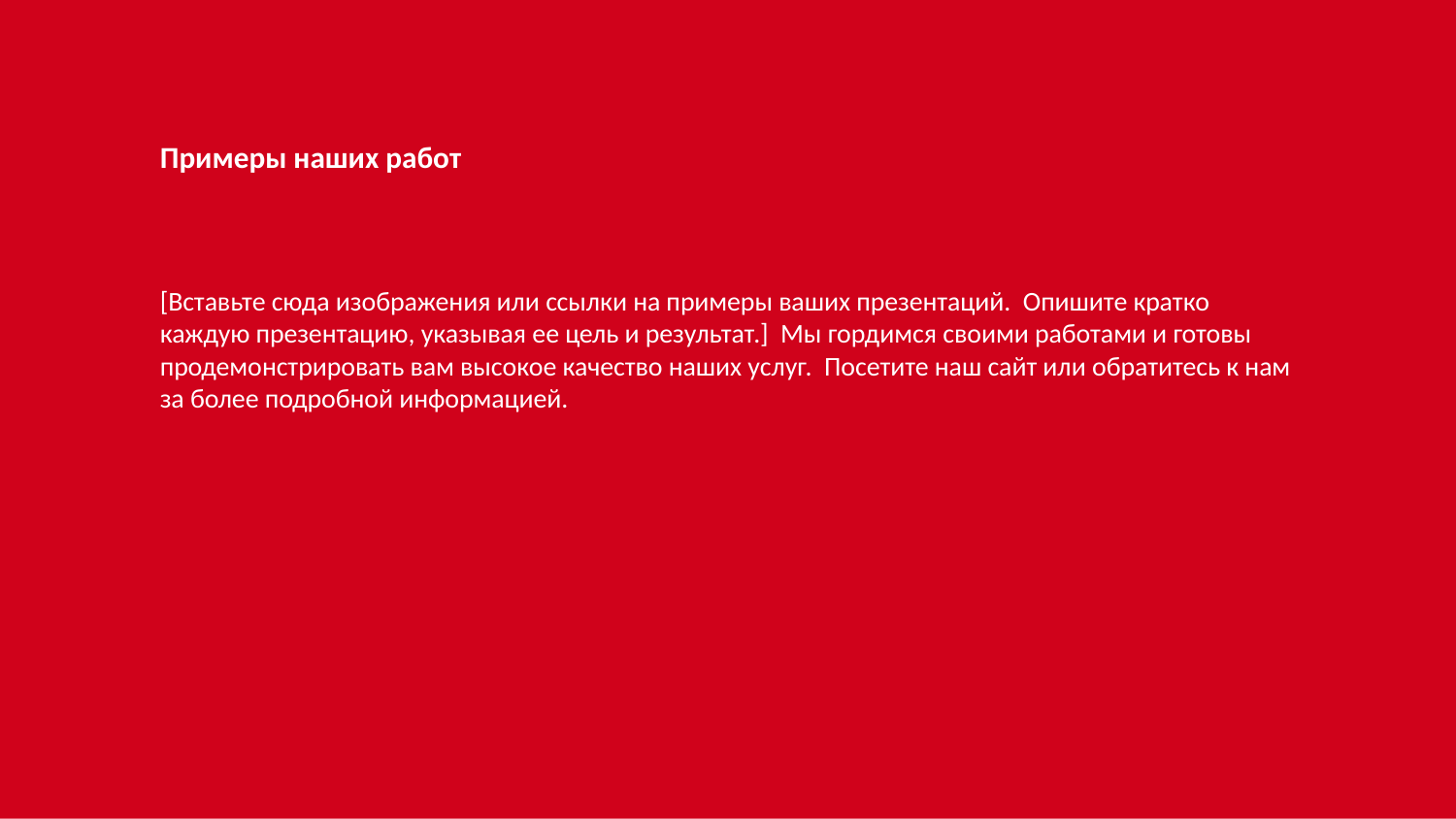

Примеры наших работ
[Вставьте сюда изображения или ссылки на примеры ваших презентаций.  Опишите кратко каждую презентацию, указывая ее цель и результат.]  Мы гордимся своими работами и готовы продемонстрировать вам высокое качество наших услуг.  Посетите наш сайт или обратитесь к нам за более подробной информацией.